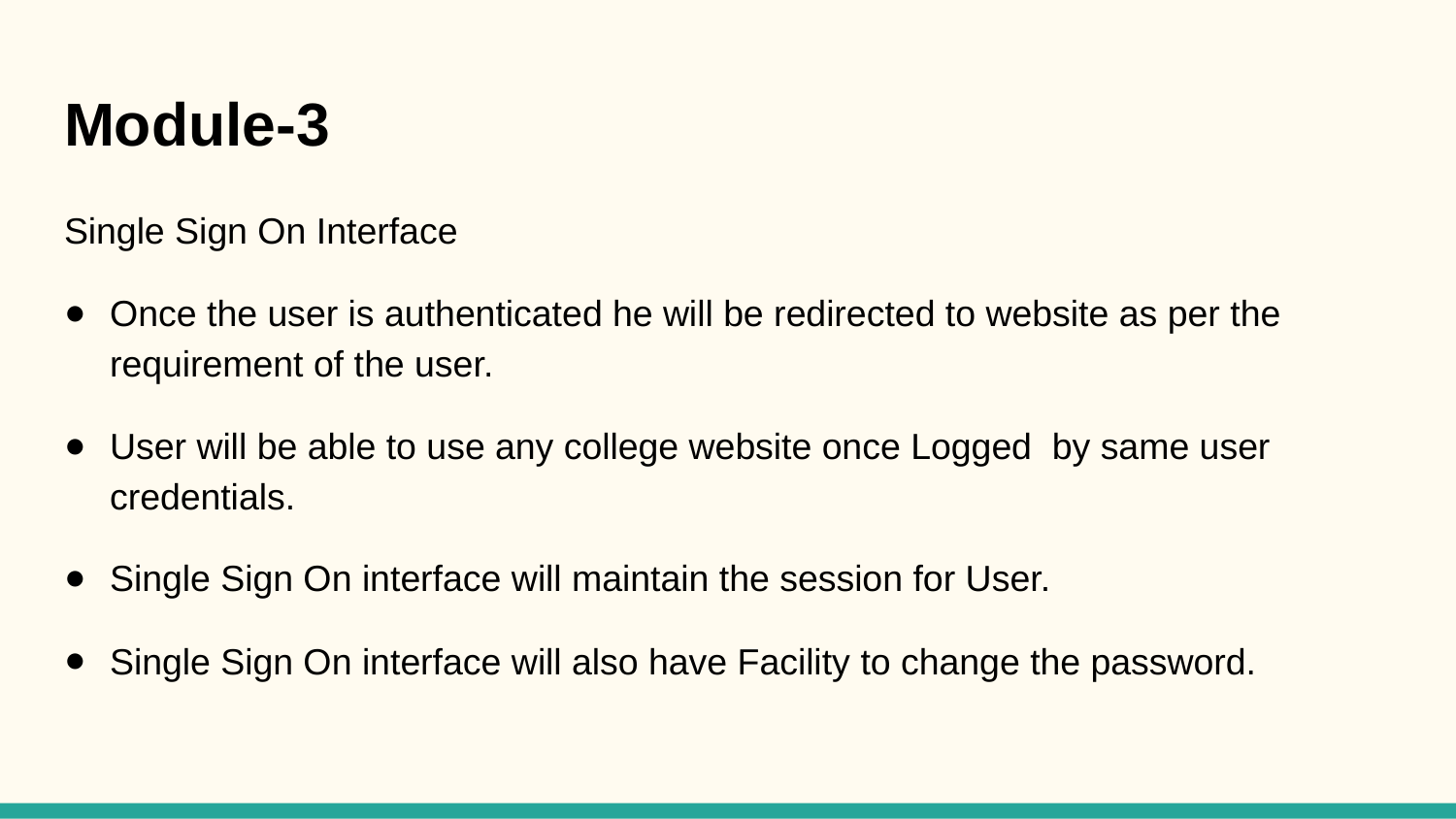

# Module-3
Single Sign On Interface
Once the user is authenticated he will be redirected to website as per the requirement of the user.
User will be able to use any college website once Logged  by same user credentials.
Single Sign On interface will maintain the session for User.
Single Sign On interface will also have Facility to change the password.